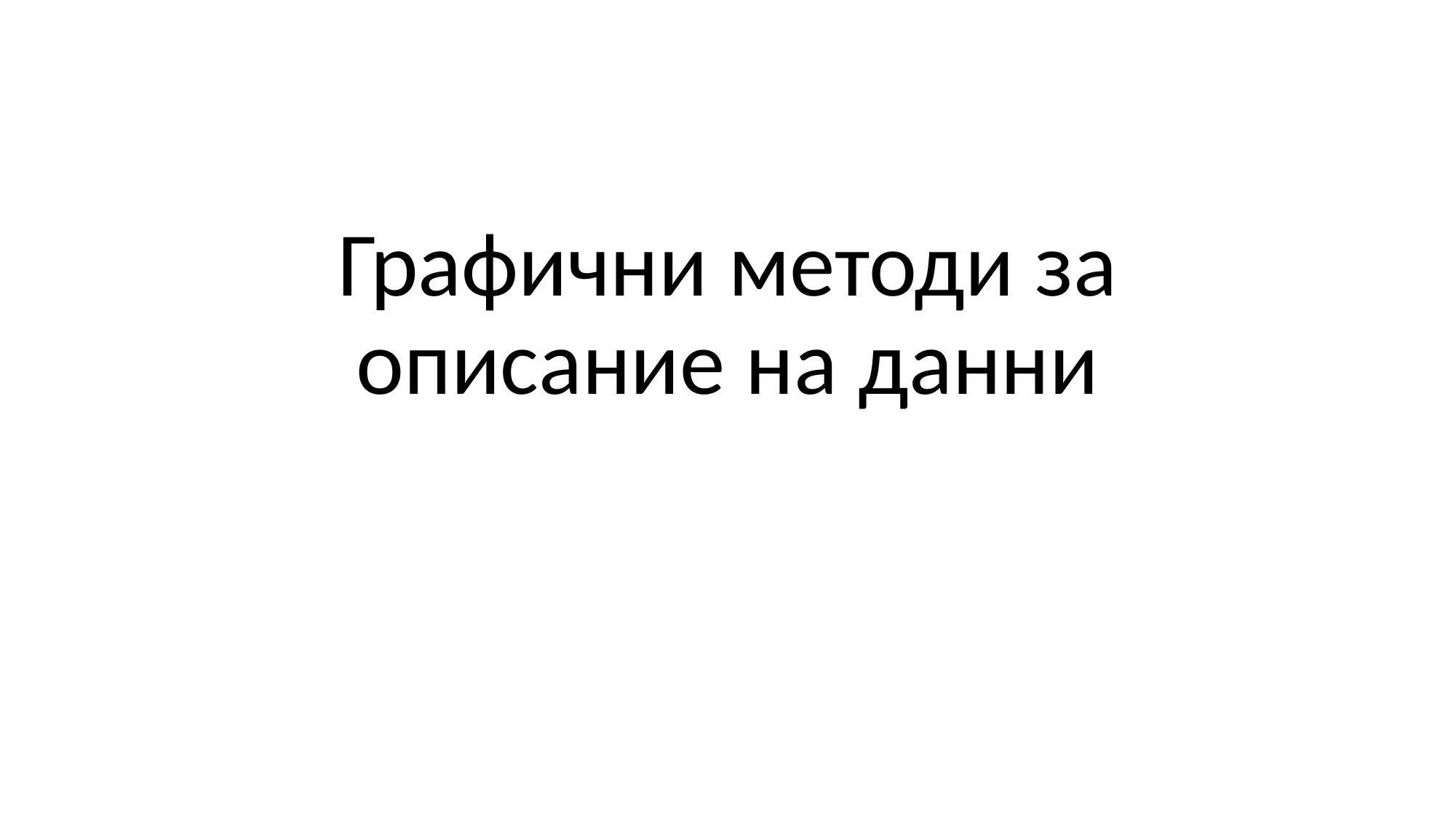

# Графични методи за описание на данни